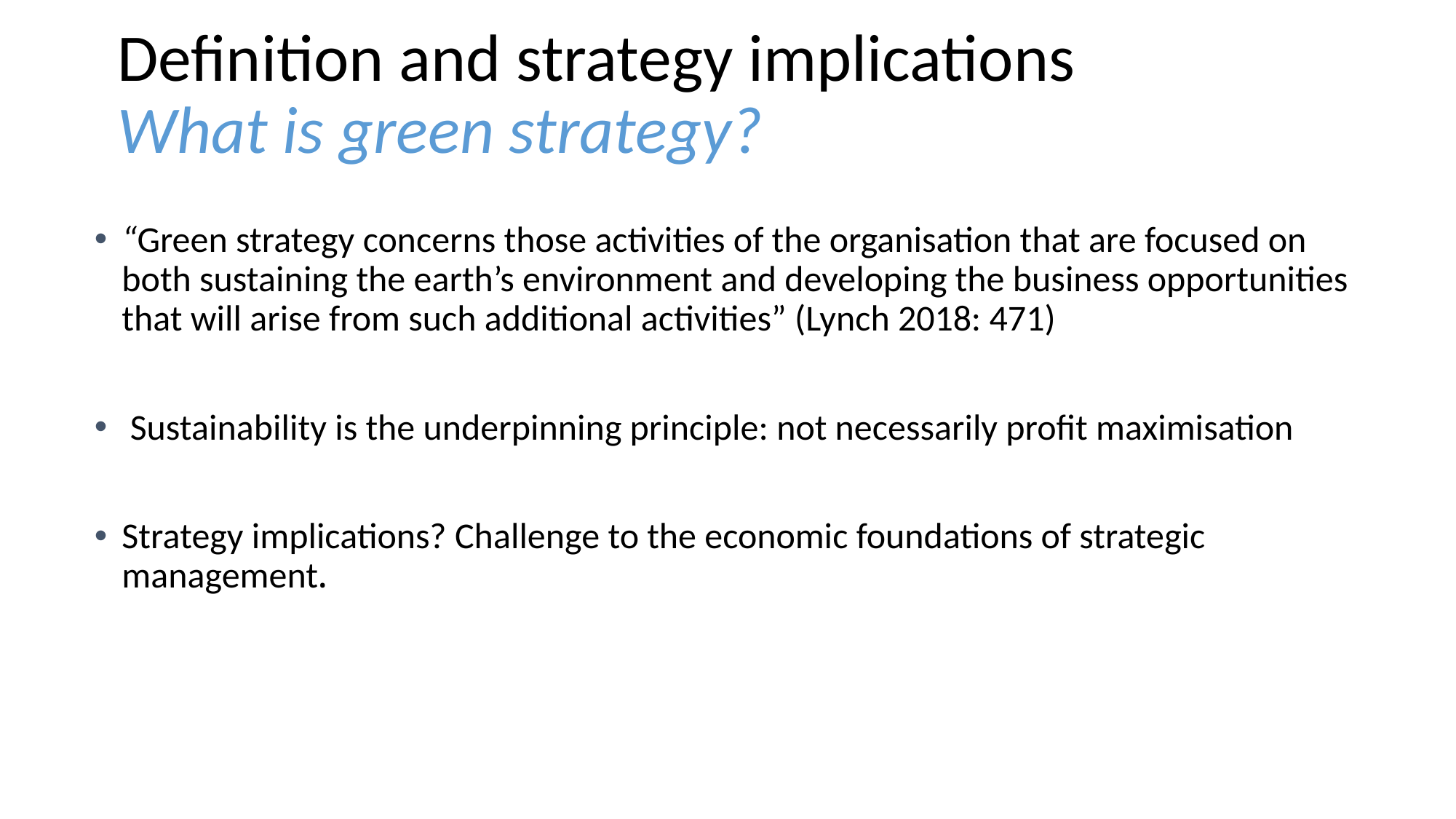

# Definition and strategy implications What is green strategy?
“Green strategy concerns those activities of the organisation that are focused on both sustaining the earth’s environment and developing the business opportunities that will arise from such additional activities” (Lynch 2018: 471)

 Sustainability is the underpinning principle: not necessarily profit maximisation

Strategy implications? Challenge to the economic foundations of strategic management.